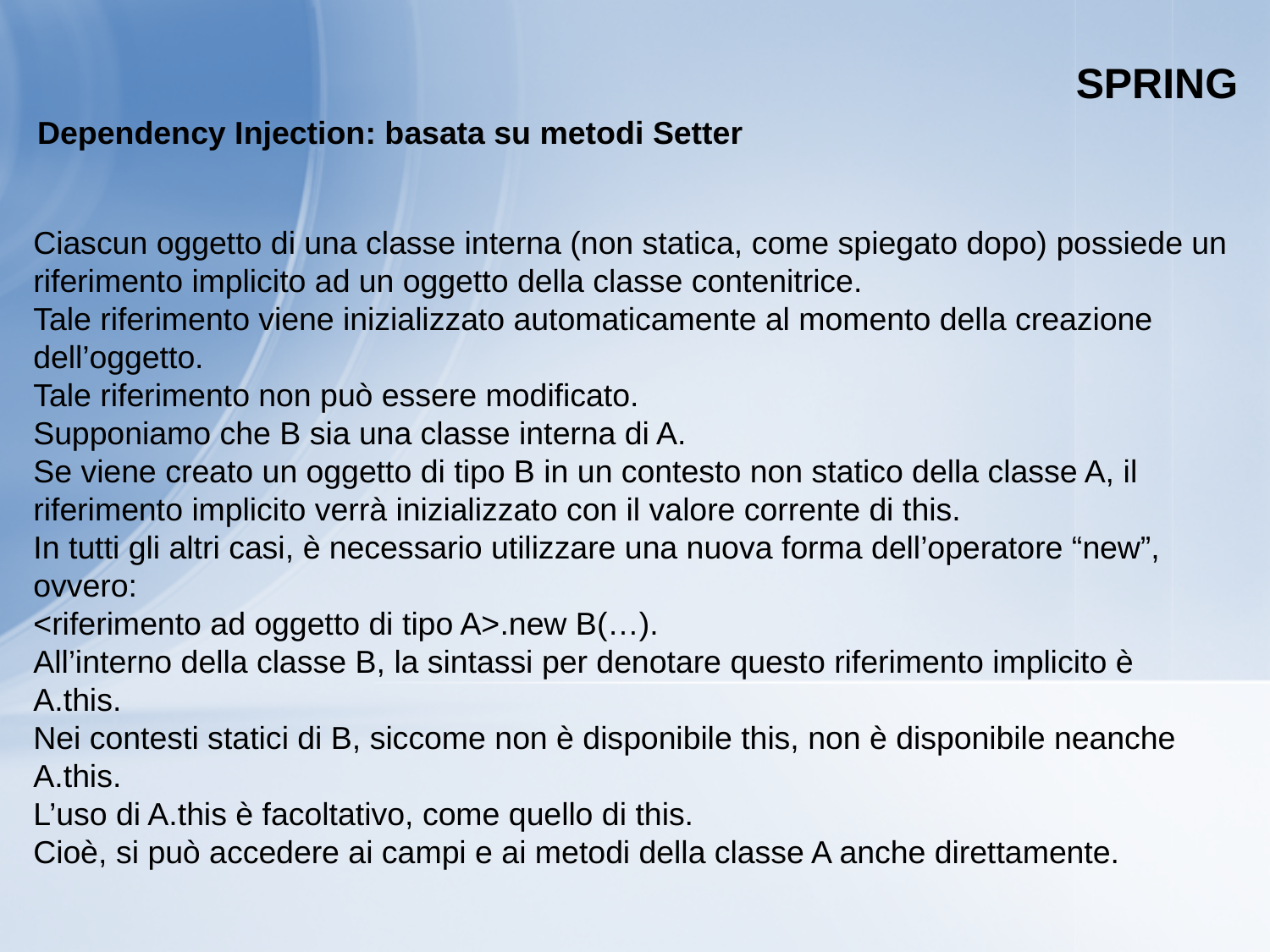

SPRING
Dependency Injection: basata su metodi Setter
Ciascun oggetto di una classe interna (non statica, come spiegato dopo) possiede un riferimento implicito ad un oggetto della classe contenitrice.
Tale riferimento viene inizializzato automaticamente al momento della creazione dell’oggetto.
Tale riferimento non può essere modificato.
Supponiamo che B sia una classe interna di A.
Se viene creato un oggetto di tipo B in un contesto non statico della classe A, il riferimento implicito verrà inizializzato con il valore corrente di this.
In tutti gli altri casi, è necessario utilizzare una nuova forma dell’operatore “new”, ovvero:
<riferimento ad oggetto di tipo A>.new B(…).
All’interno della classe B, la sintassi per denotare questo riferimento implicito è A.this.
Nei contesti statici di B, siccome non è disponibile this, non è disponibile neanche A.this.
L’uso di A.this è facoltativo, come quello di this.
Cioè, si può accedere ai campi e ai metodi della classe A anche direttamente.